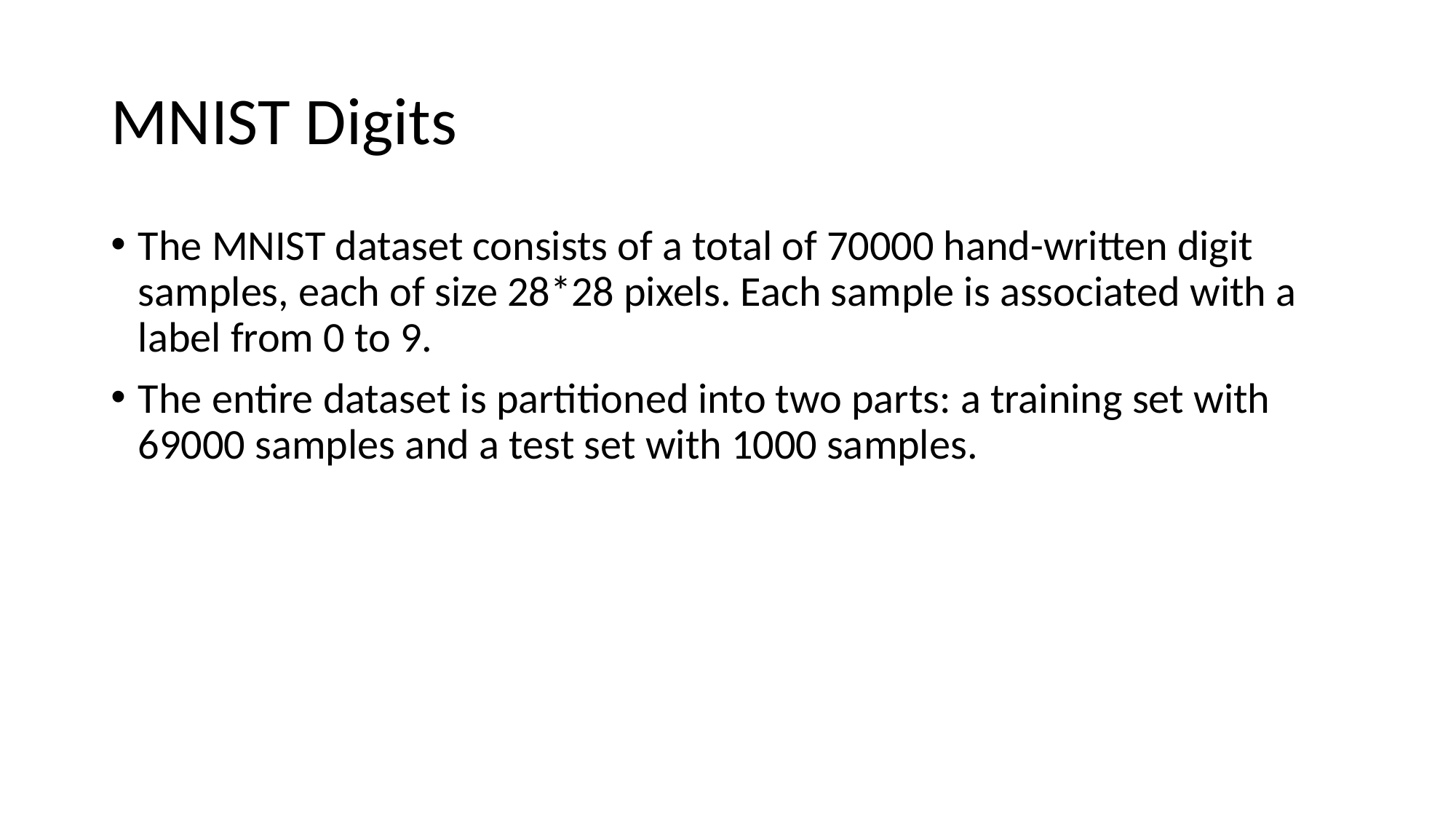

# MNIST Digits
The MNIST dataset consists of a total of 70000 hand-written digit samples, each of size 28*28 pixels. Each sample is associated with a label from 0 to 9.
The entire dataset is partitioned into two parts: a training set with 69000 samples and a test set with 1000 samples.